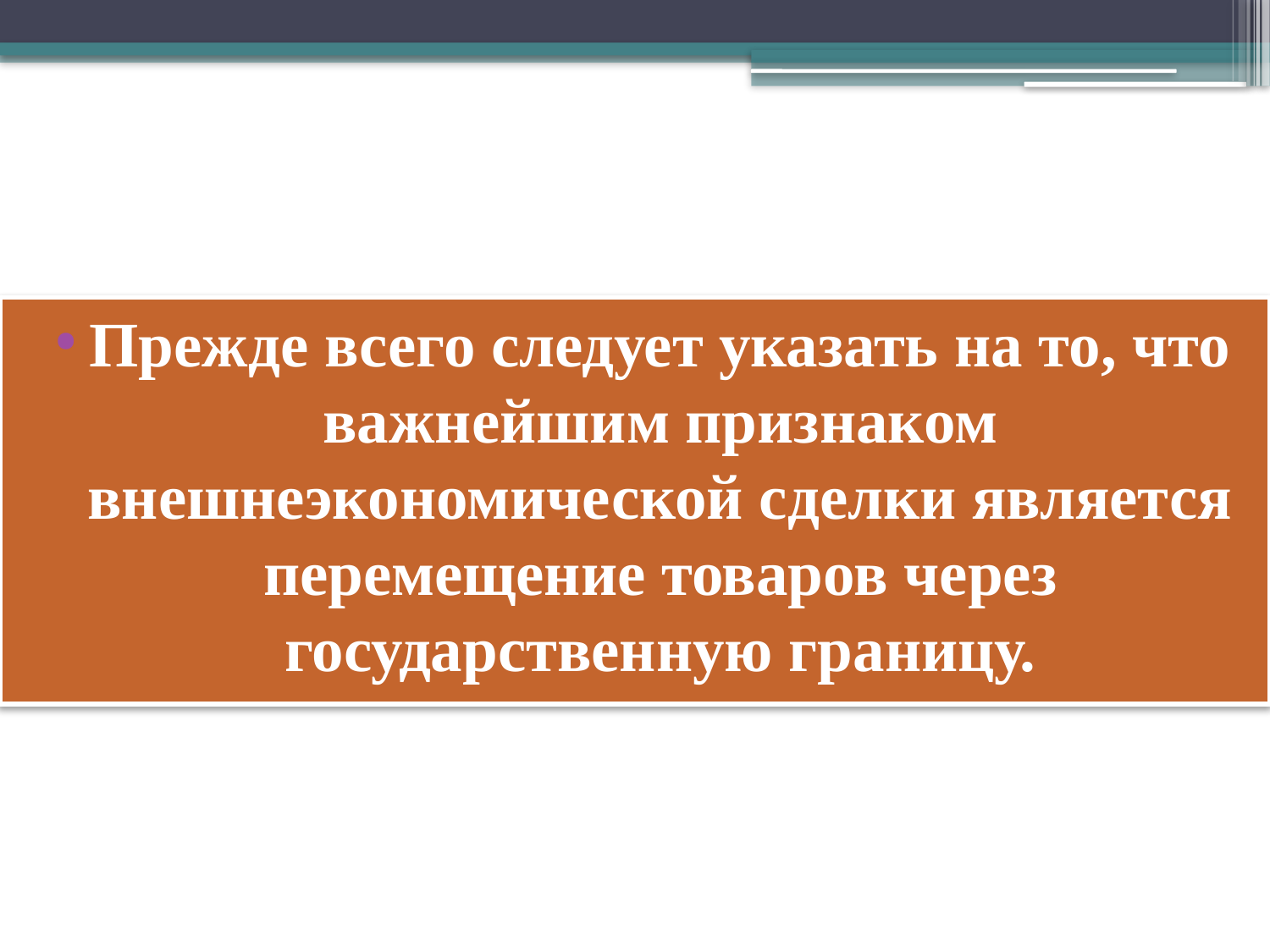

Прежде всего следует указать на то, что важнейшим признаком внешнеэкономической сделки является перемещение товаров через государственную границу.